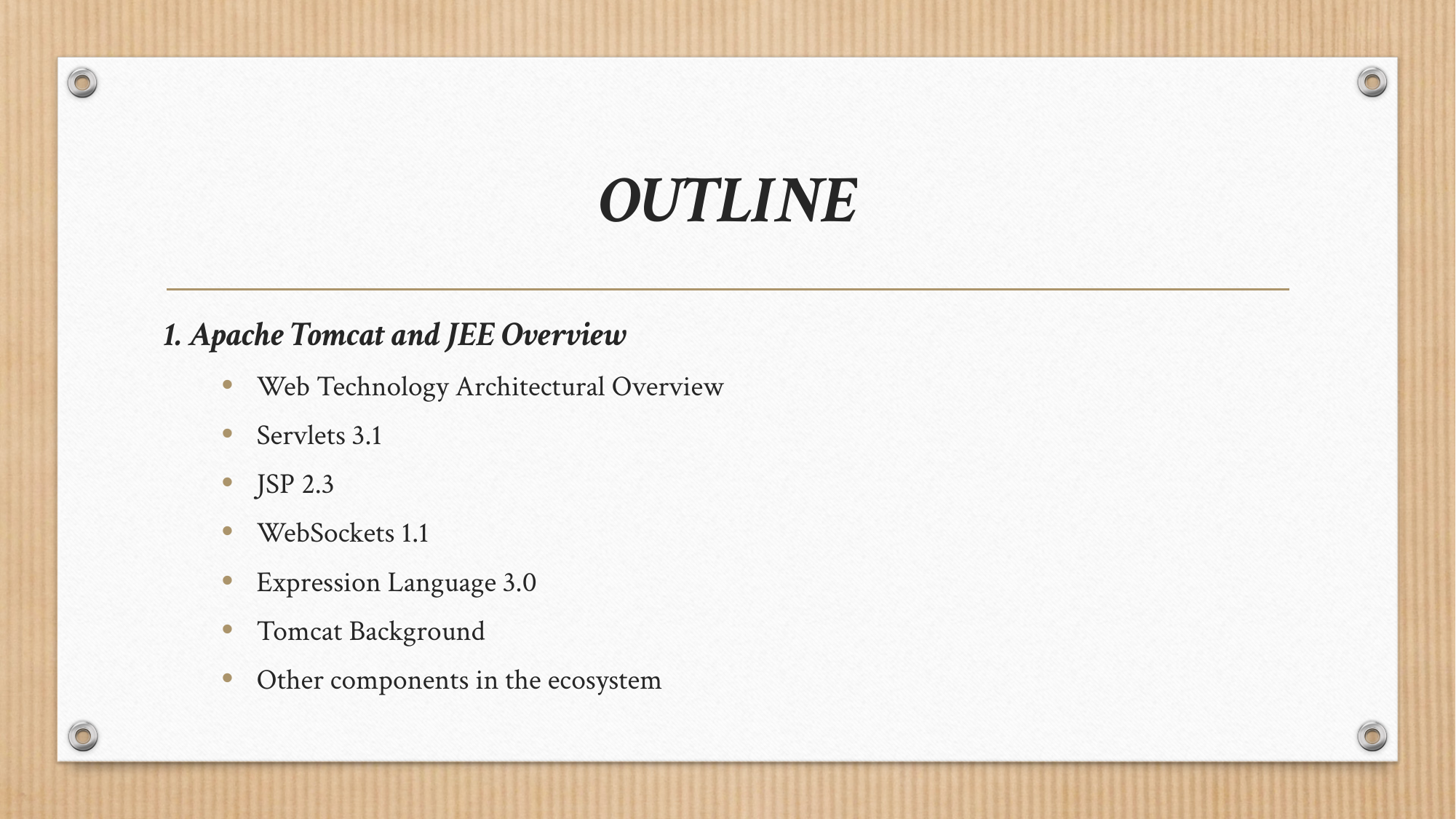

# OUTLINE
1. Apache Tomcat and JEE Overview
Web Technology Architectural Overview
Servlets 3.1
JSP 2.3
WebSockets 1.1
Expression Language 3.0
Tomcat Background
Other components in the ecosystem